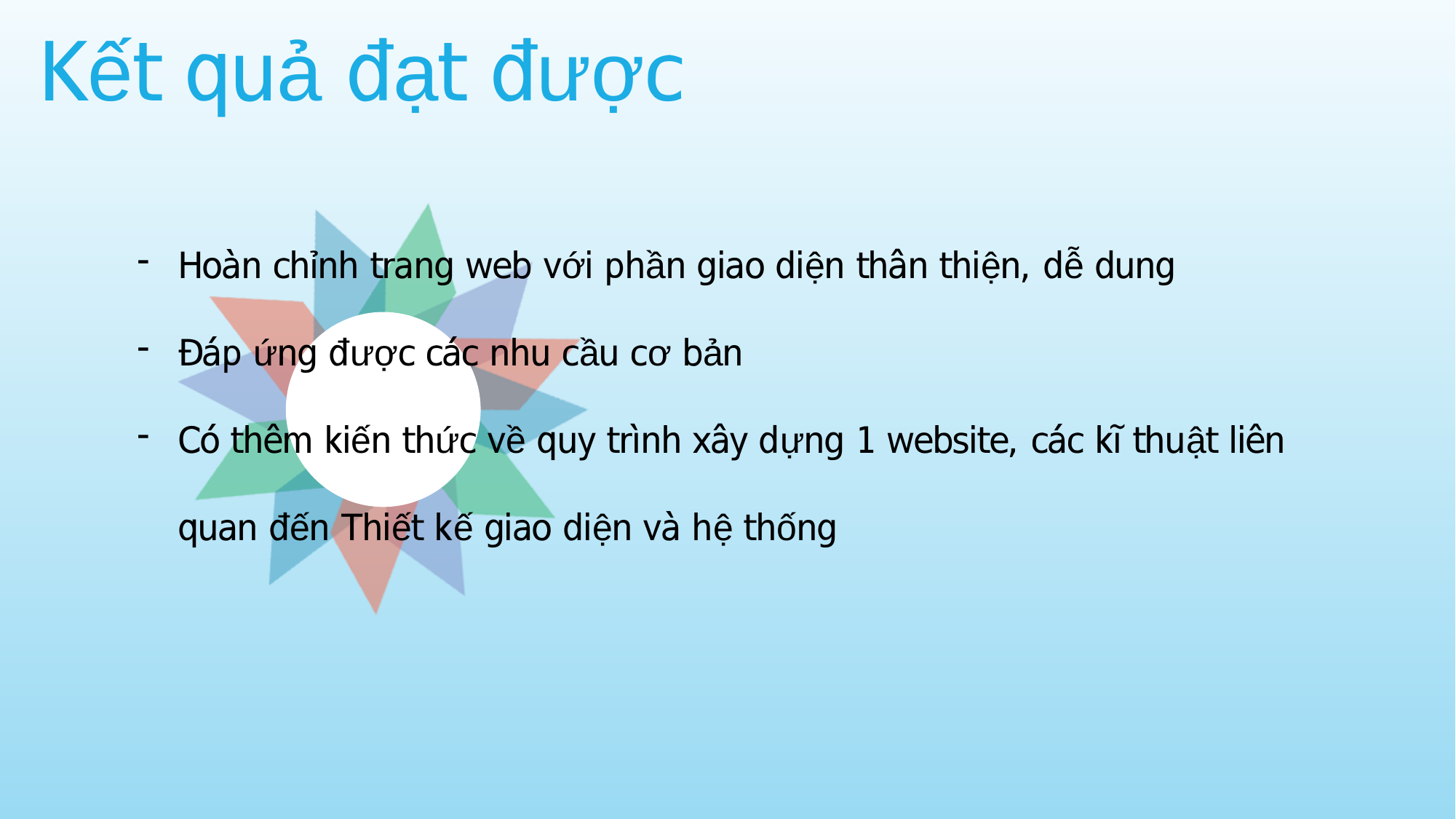

Kết quả đạt được
Hoàn chỉnh trang web với phần giao diện thân thiện, dễ dung
Đáp ứng được các nhu cầu cơ bản
Có thêm kiến thức về quy trình xây dựng 1 website, các kĩ thuật liên
quan đến Thiết kế giao diện và hệ thống